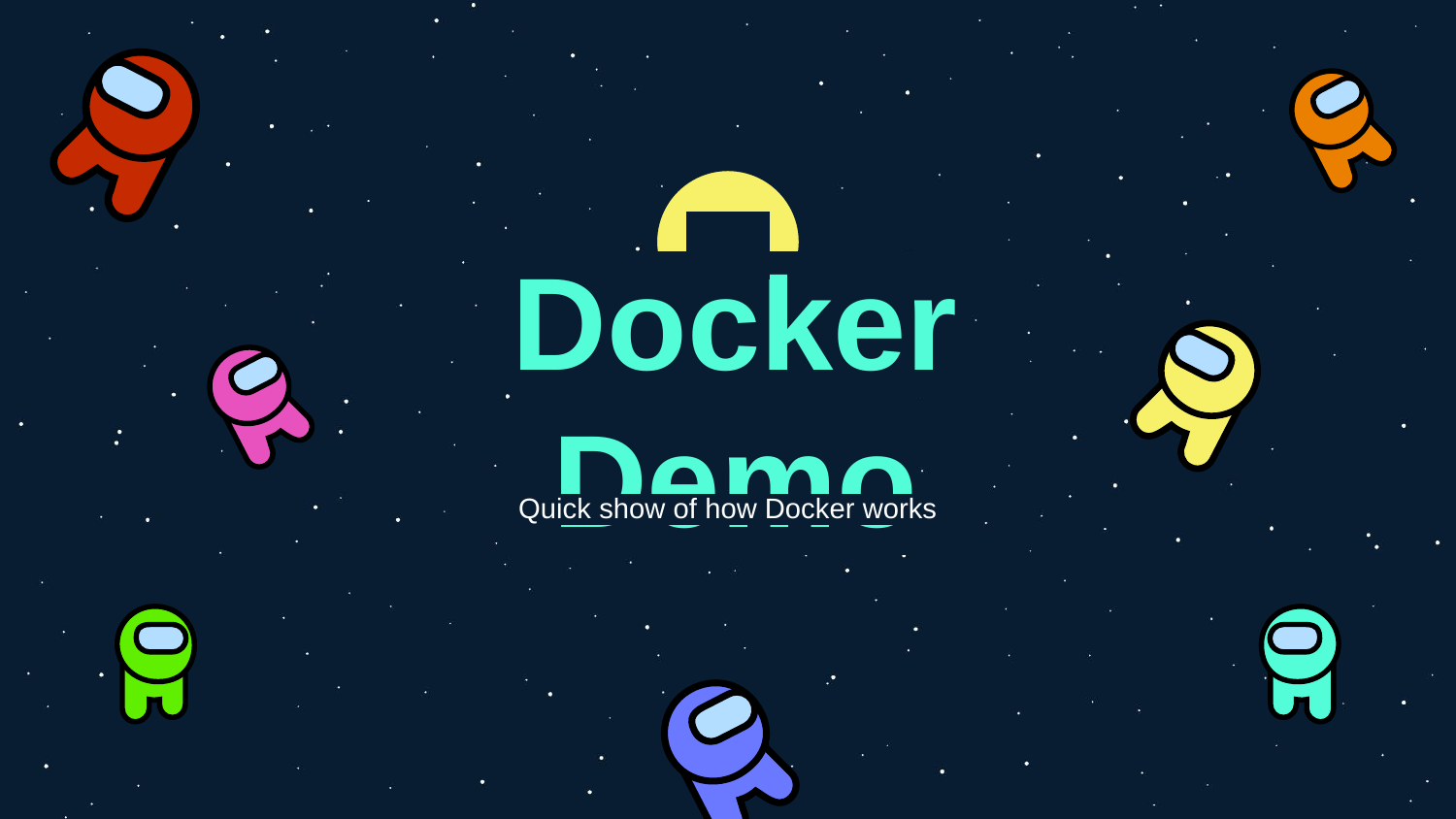

4.1

# Docker Demo

Quick show of how Docker works